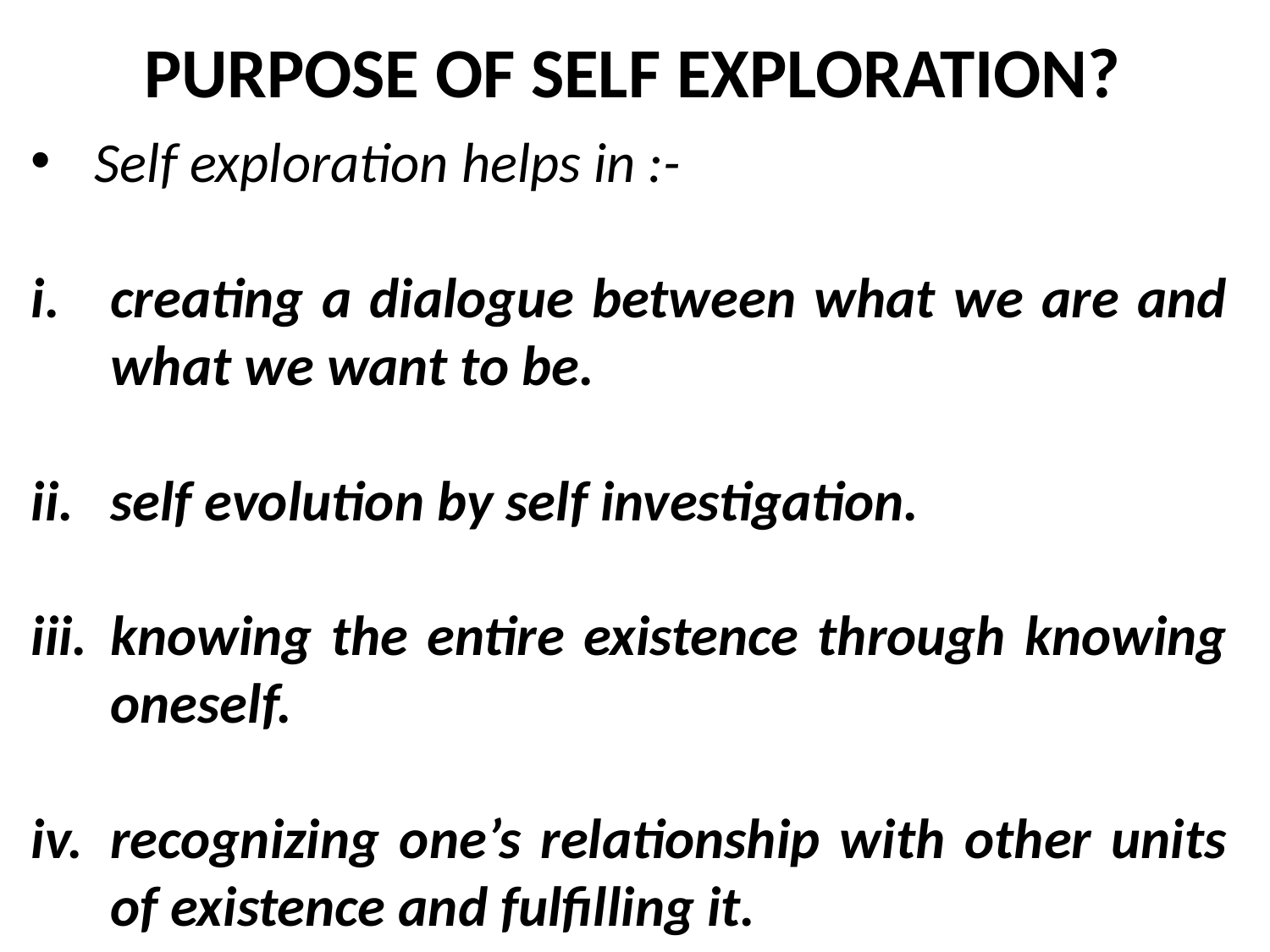

PURPOSE OF SELF EXPLORATION?
Self exploration helps in :-

creating a dialogue between what we are and what we want to be.

self evolution by self investigation.

knowing the entire existence through knowing oneself.

recognizing one’s relationship with other units of existence and fulfilling it.